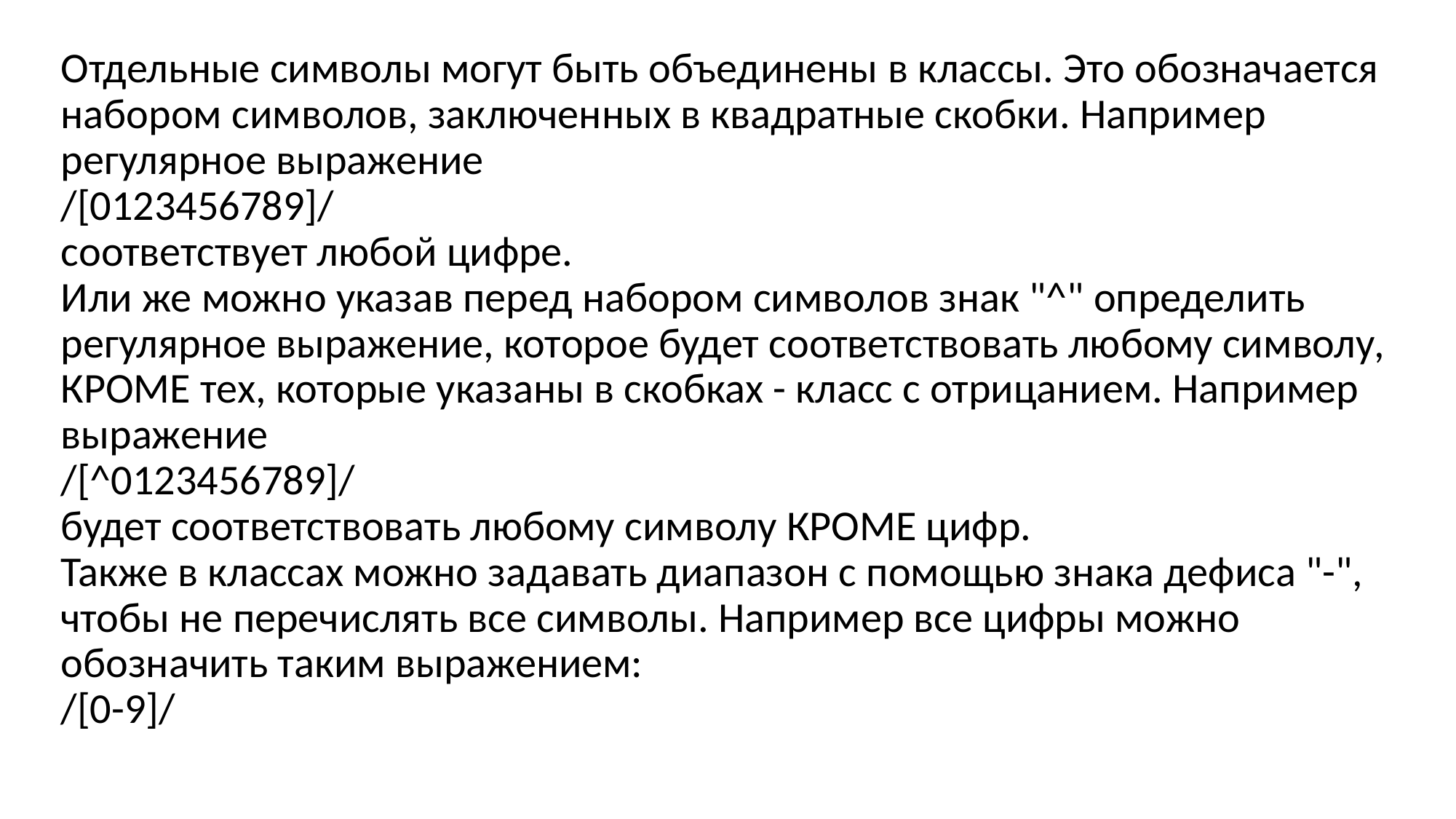

Отдельные символы могут быть объединены в классы. Это обозначается набором символов, заключенных в квадратные скобки. Например регулярное выражение
/[0123456789]/
соответствует любой цифре.
Или же можно указав перед набором символов знак "^" определить регулярное выражение, которое будет соответствовать любому символу, КРОМЕ тех, которые указаны в скобках - класс с отрицанием. Например выражение
/[^0123456789]/
будет соответствовать любому символу КРОМЕ цифр.
Также в классах можно задавать диапазон с помощью знака дефиса "-", чтобы не перечислять все символы. Например все цифры можно обозначить таким выражением:
/[0-9]/